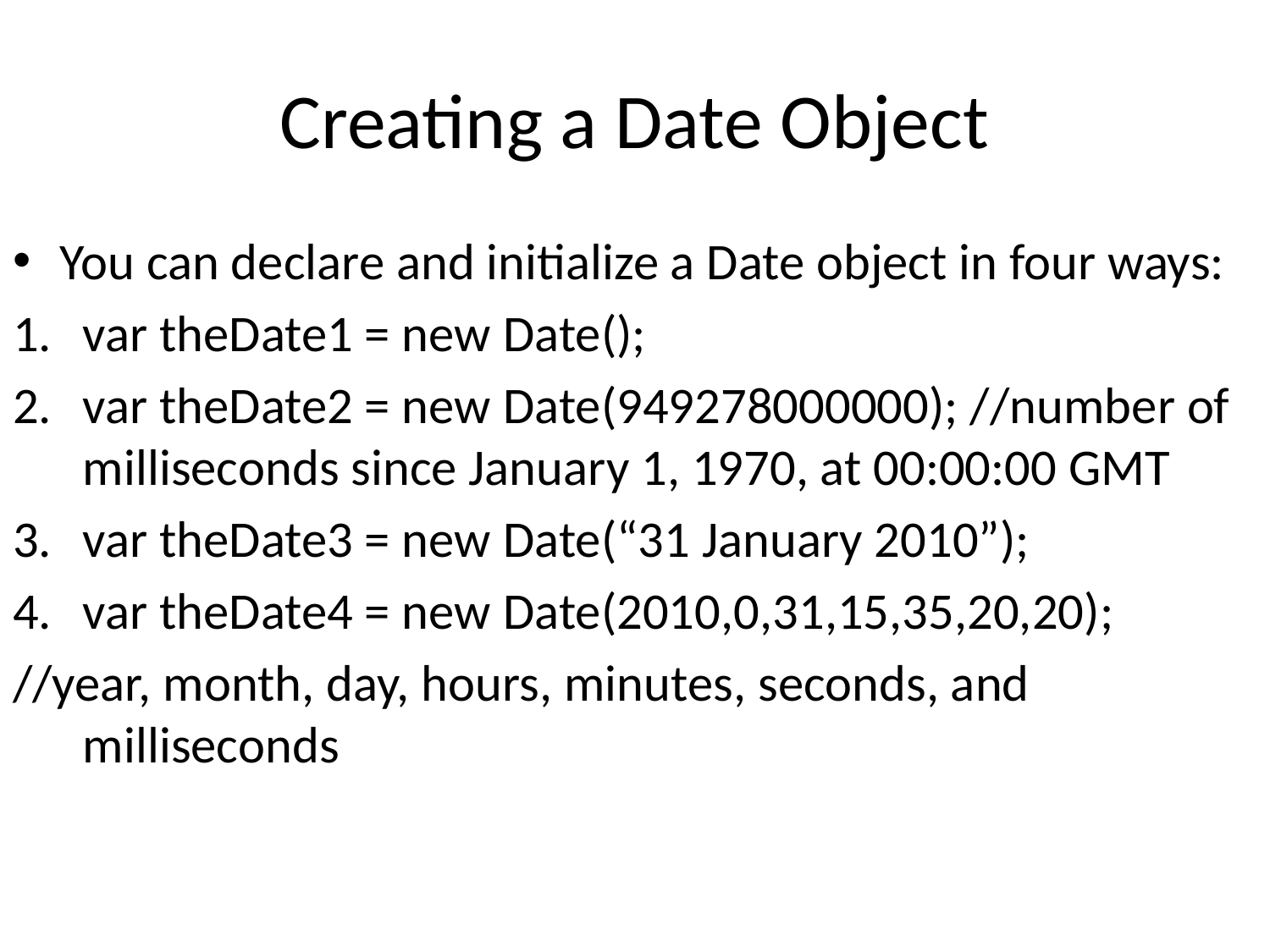

# Creating a Date Object
You can declare and initialize a Date object in four ways:
var theDate1 = new Date();
var theDate2 = new Date(949278000000); //number of milliseconds since January 1, 1970, at 00:00:00 GMT
var theDate3 = new Date(“31 January 2010”);
var theDate4 = new Date(2010,0,31,15,35,20,20);
//year, month, day, hours, minutes, seconds, and milliseconds